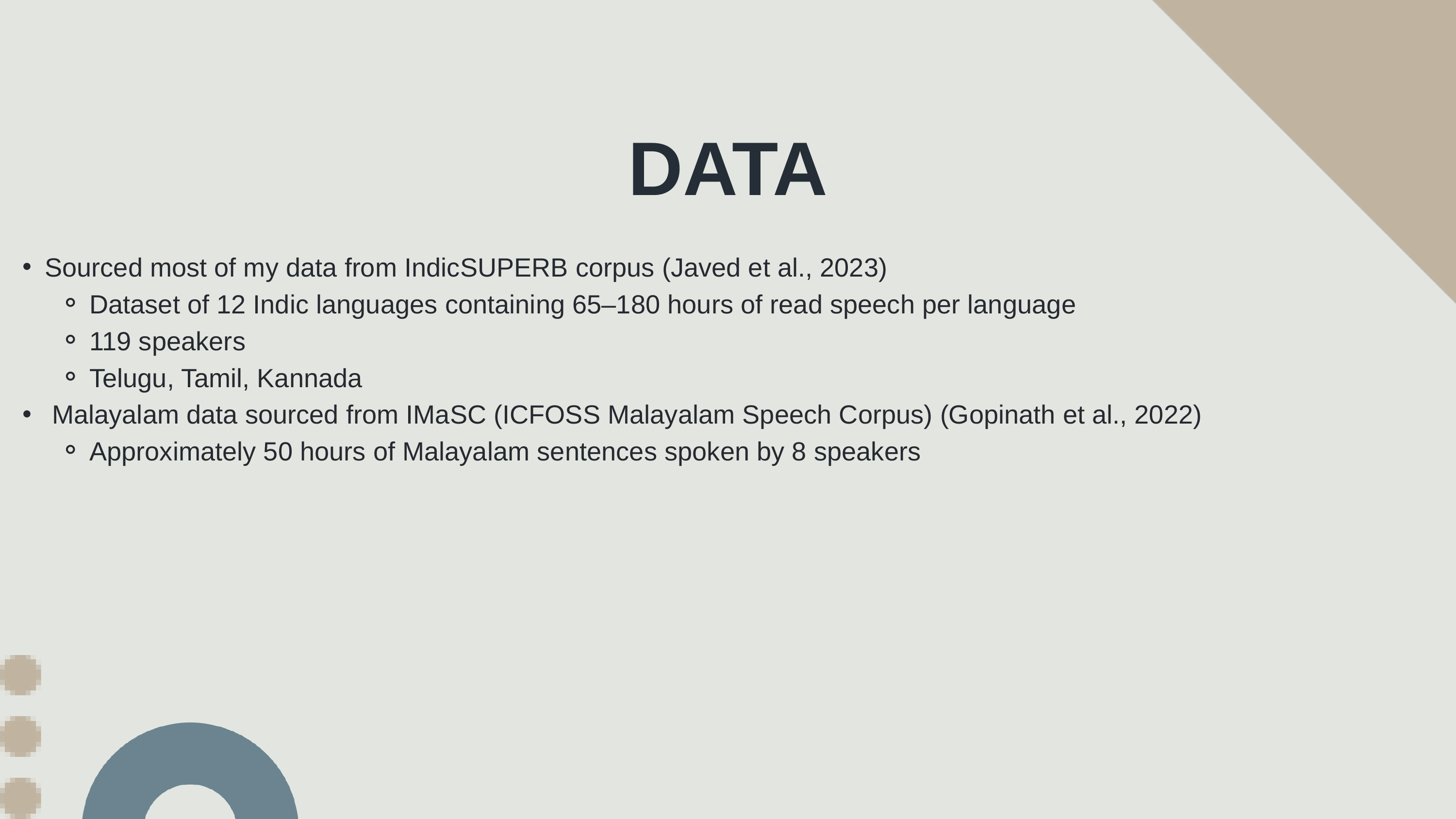

DATA
Sourced most of my data from IndicSUPERB corpus (Javed et al., 2023)
Dataset of 12 Indic languages containing 65–180 hours of read speech per language
119 speakers
Telugu, Tamil, Kannada
 Malayalam data sourced from IMaSC (ICFOSS Malayalam Speech Corpus) (Gopinath et al., 2022)
Approximately 50 hours of Malayalam sentences spoken by 8 speakers